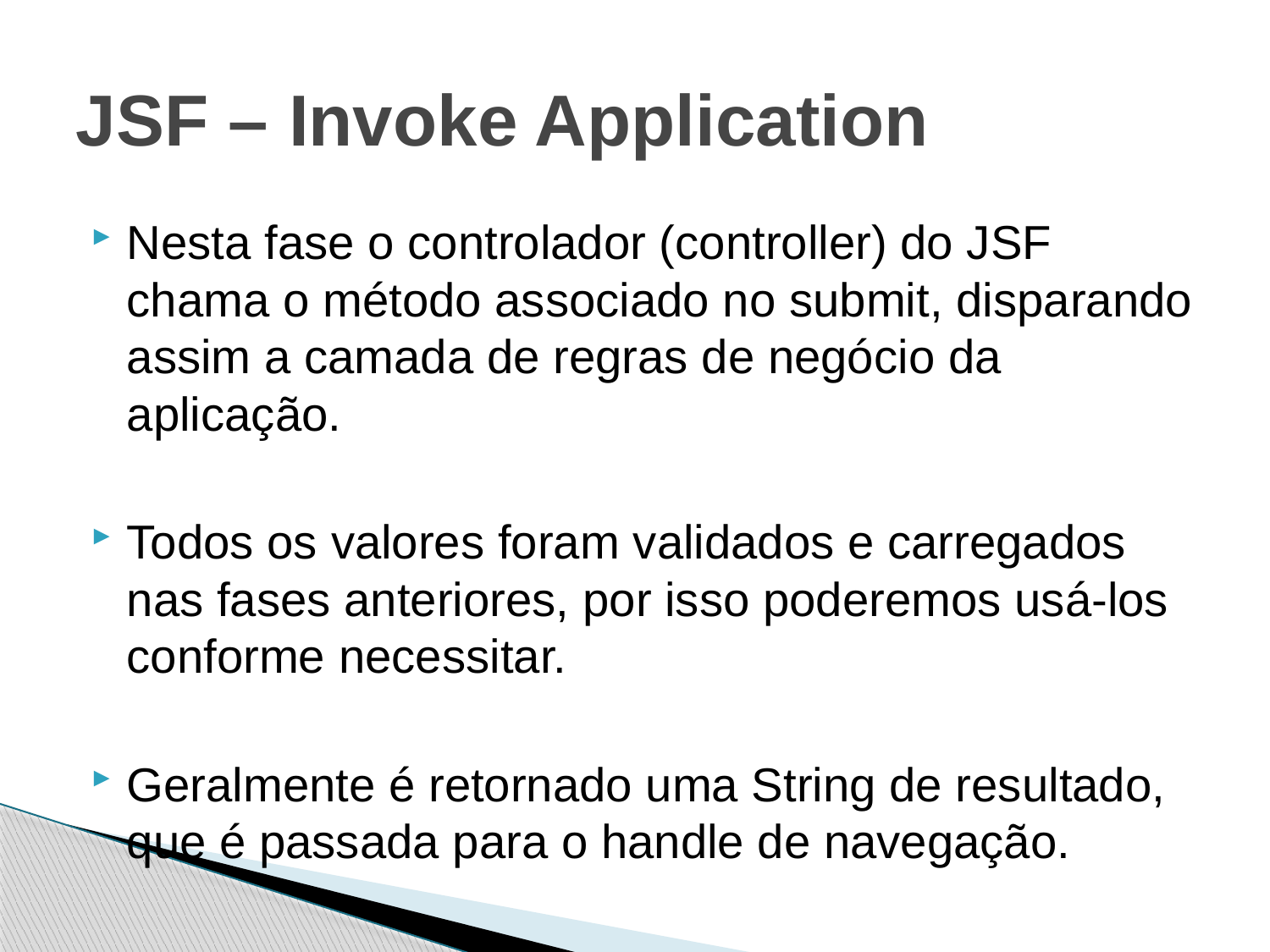

# JSF – Invoke Application
Nesta fase o controlador (controller) do JSF chama o método associado no submit, disparando assim a camada de regras de negócio da aplicação.

Todos os valores foram validados e carregados nas fases anteriores, por isso poderemos usá-los conforme necessitar.

Geralmente é retornado uma String de resultado, que é passada para o handle de navegação.